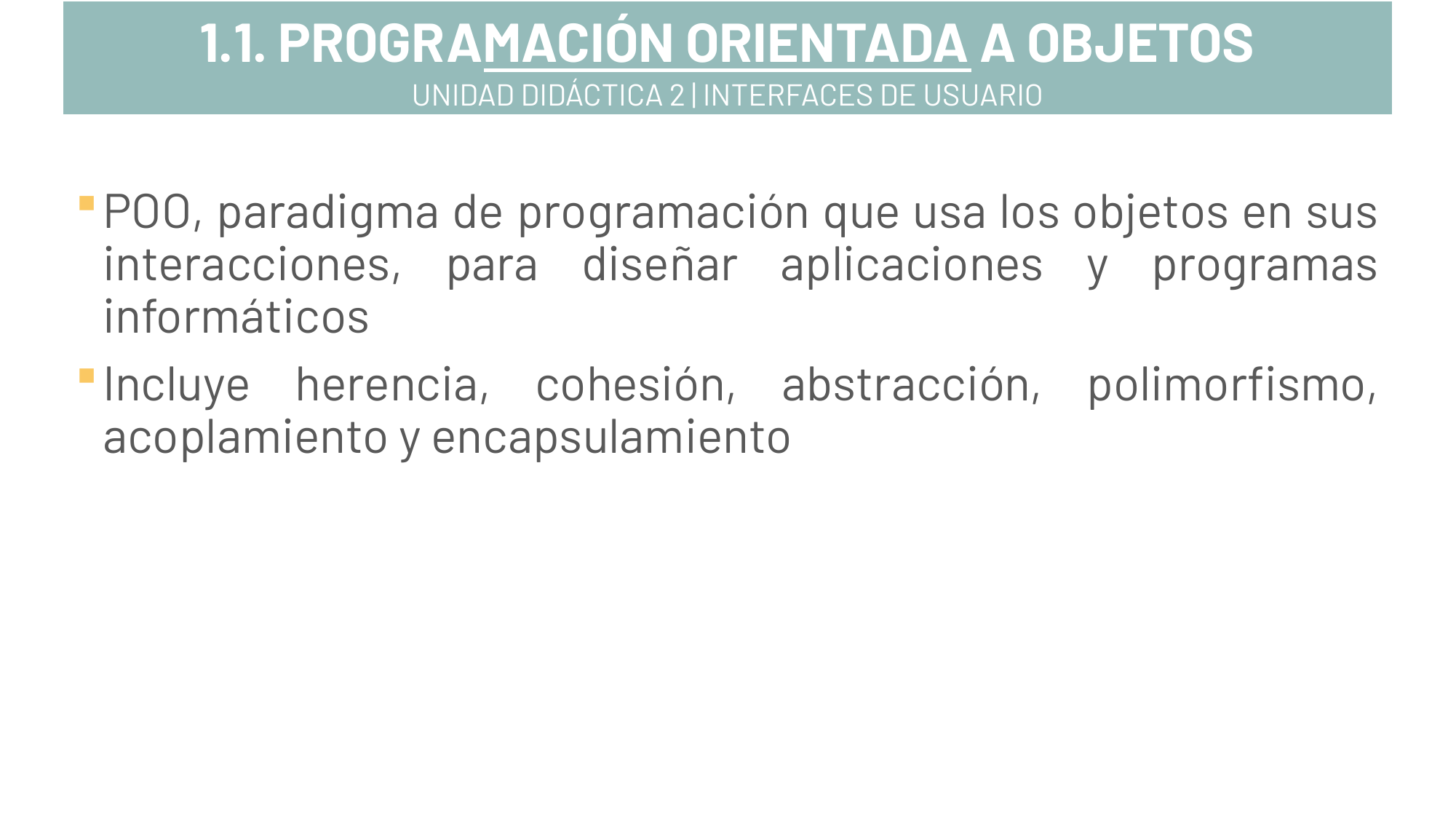

1.1. PROGRAMACIÓN ORIENTADA A OBJETOS
UNIDAD DIDÁCTICA 2 | INTERFACES DE USUARIO
POO, paradigma de programación que usa los objetos en sus interacciones, para diseñar aplicaciones y programas informáticos
Incluye herencia, cohesión, abstracción, polimorfismo, acoplamiento y encapsulamiento